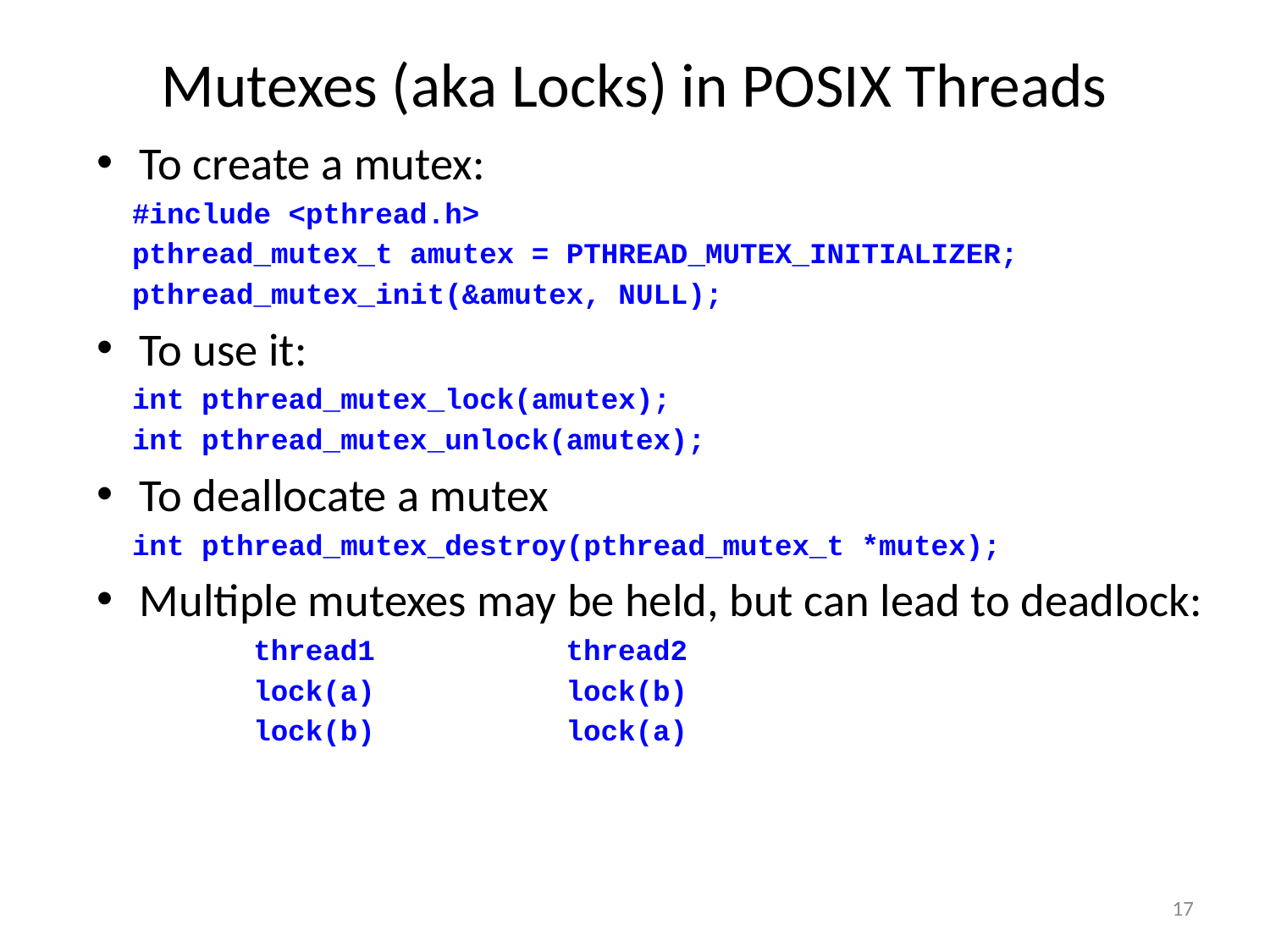

# Mutexes (aka Locks) in POSIX Threads
To create a mutex:
  #include <pthread.h>
  pthread_mutex_t amutex = PTHREAD_MUTEX_INITIALIZER;
  pthread_mutex_init(&amutex, NULL);
To use it:
  int pthread_mutex_lock(amutex);
  int pthread_mutex_unlock(amutex);
To deallocate a mutex
  int pthread_mutex_destroy(pthread_mutex_t *mutex);
Multiple mutexes may be held, but can lead to deadlock:
         thread1           thread2
         lock(a)           lock(b)
         lock(b)           lock(a)
17